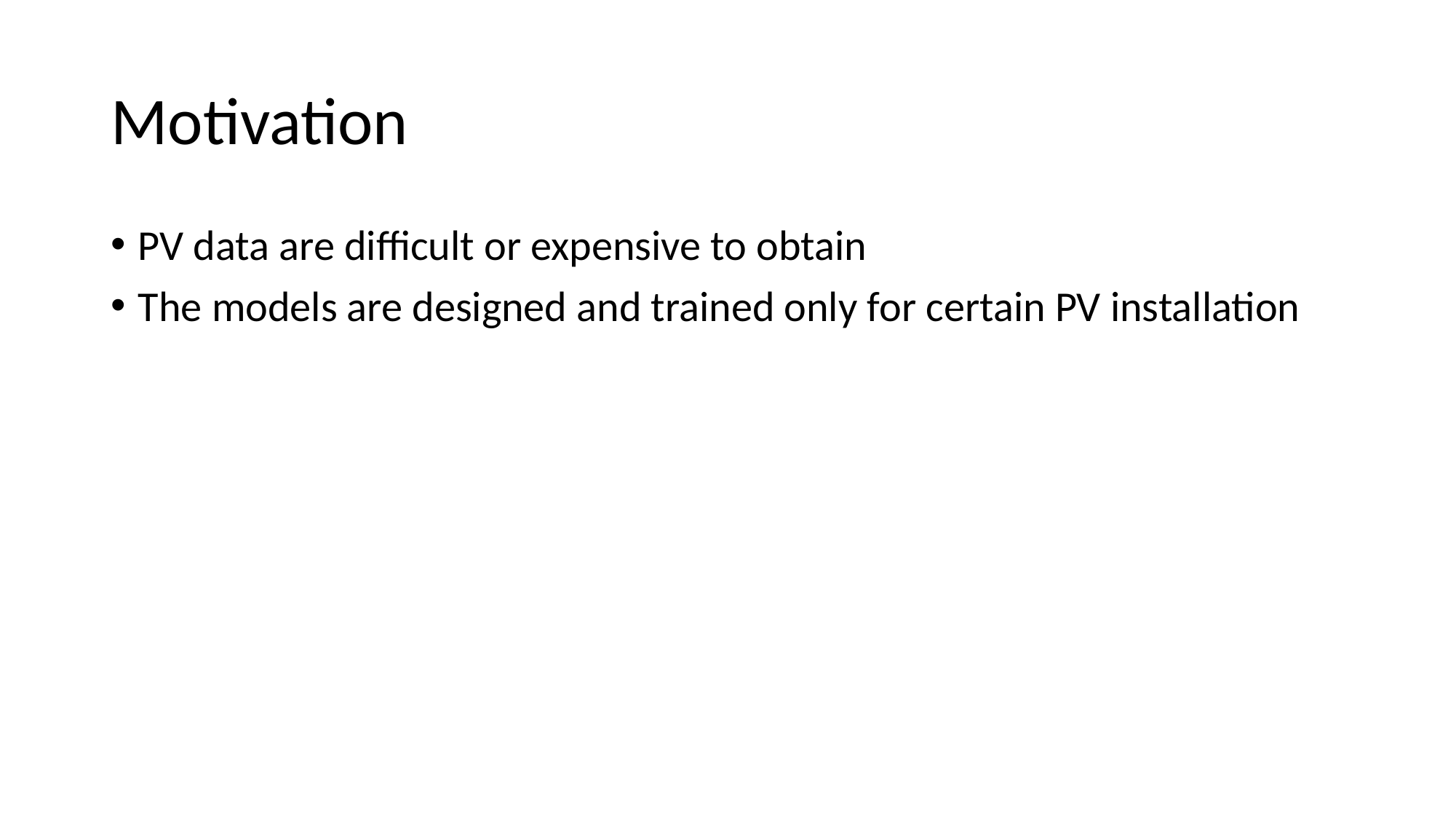

# Motivation
PV data are difficult or expensive to obtain
The models are designed and trained only for certain PV installation